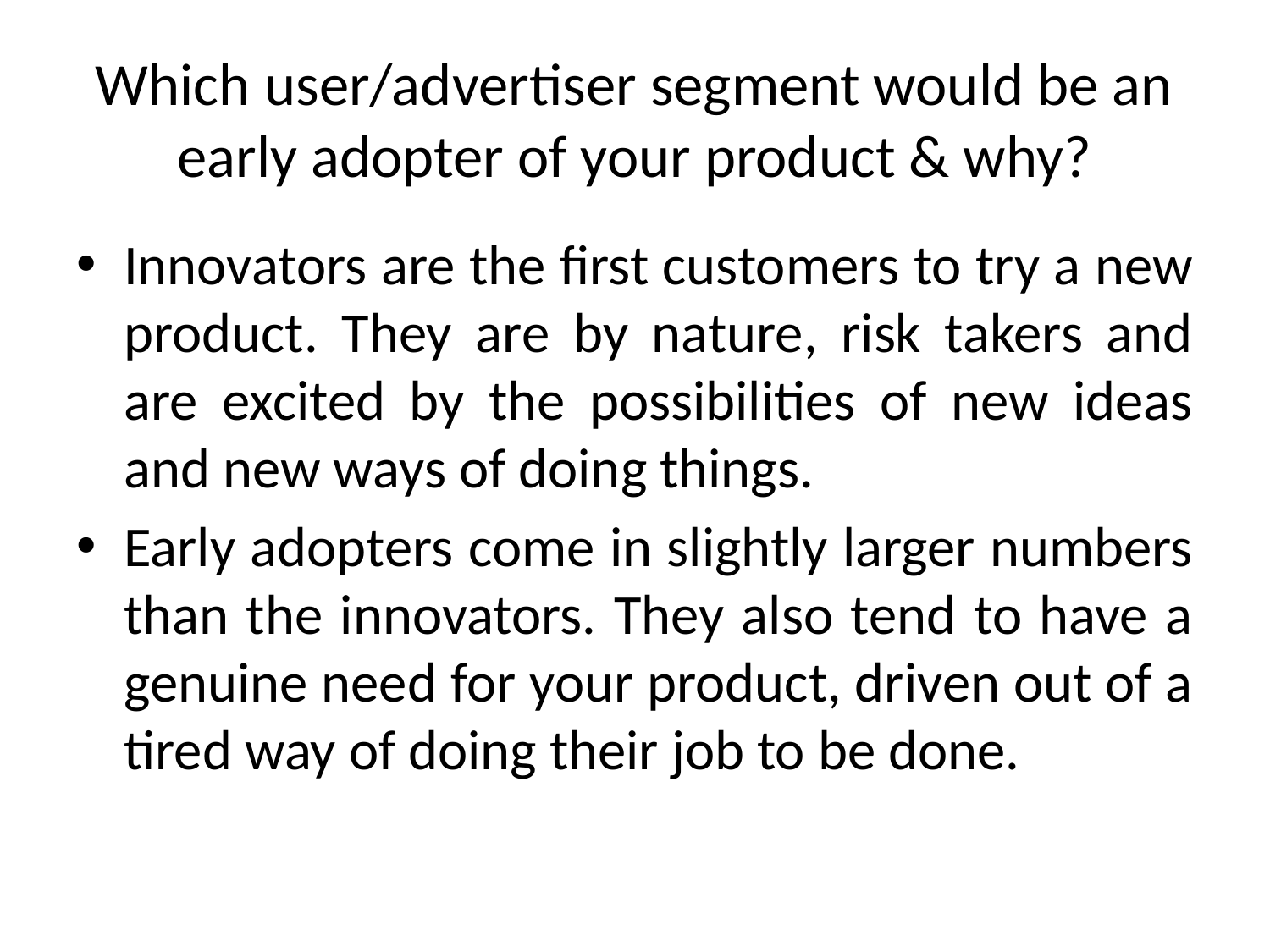

# Which user/advertiser segment would be an early adopter of your product & why?
Innovators are the first customers to try a new product. They are by nature, risk takers and are excited by the possibilities of new ideas and new ways of doing things.
Early adopters come in slightly larger numbers than the innovators. They also tend to have a genuine need for your product, driven out of a tired way of doing their job to be done.